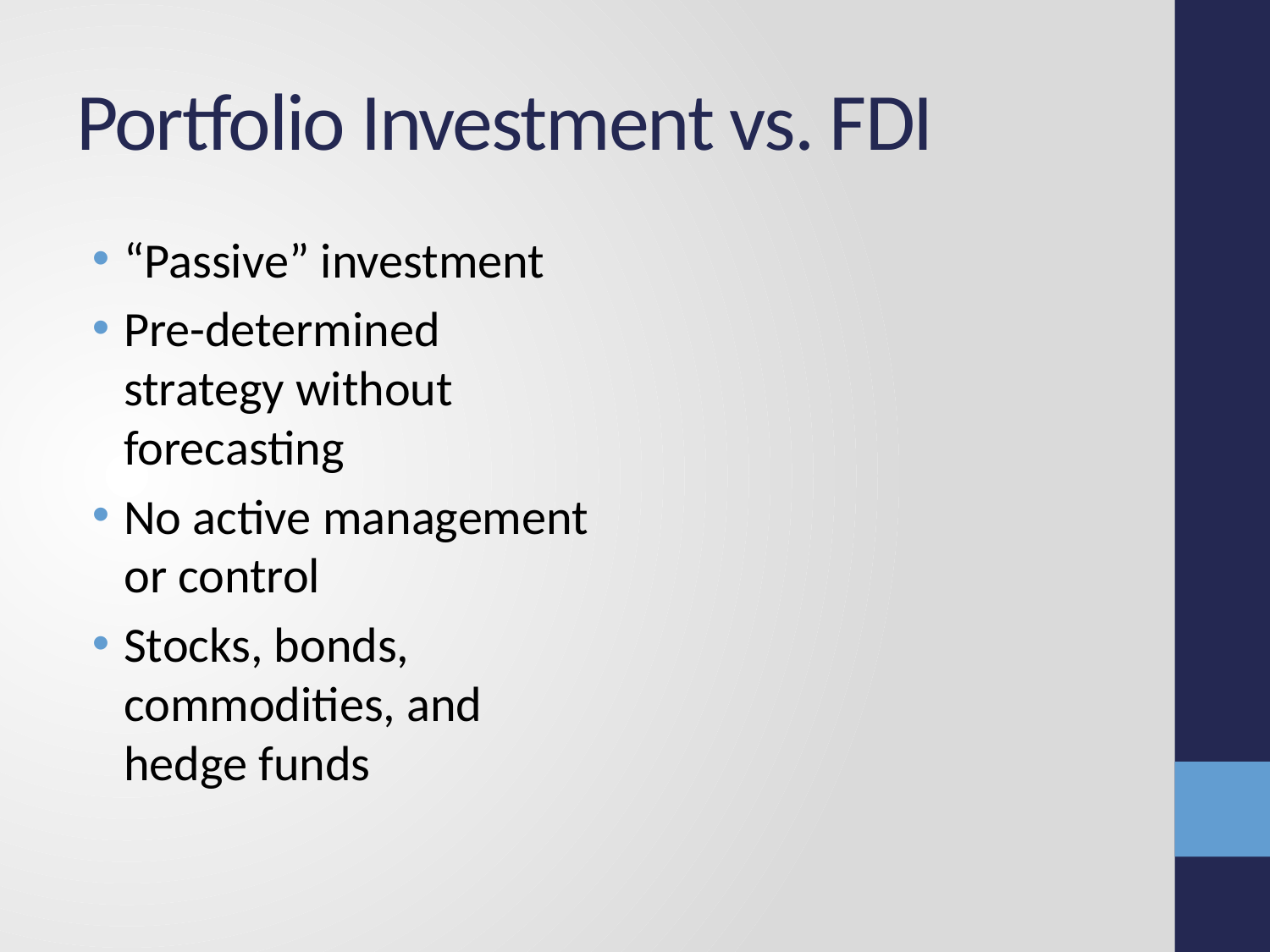

# Portfolio Investment vs. FDI

“Passive” investment
Pre-determined strategy without forecasting
No active management or control
Stocks, bonds, commodities, and hedge funds